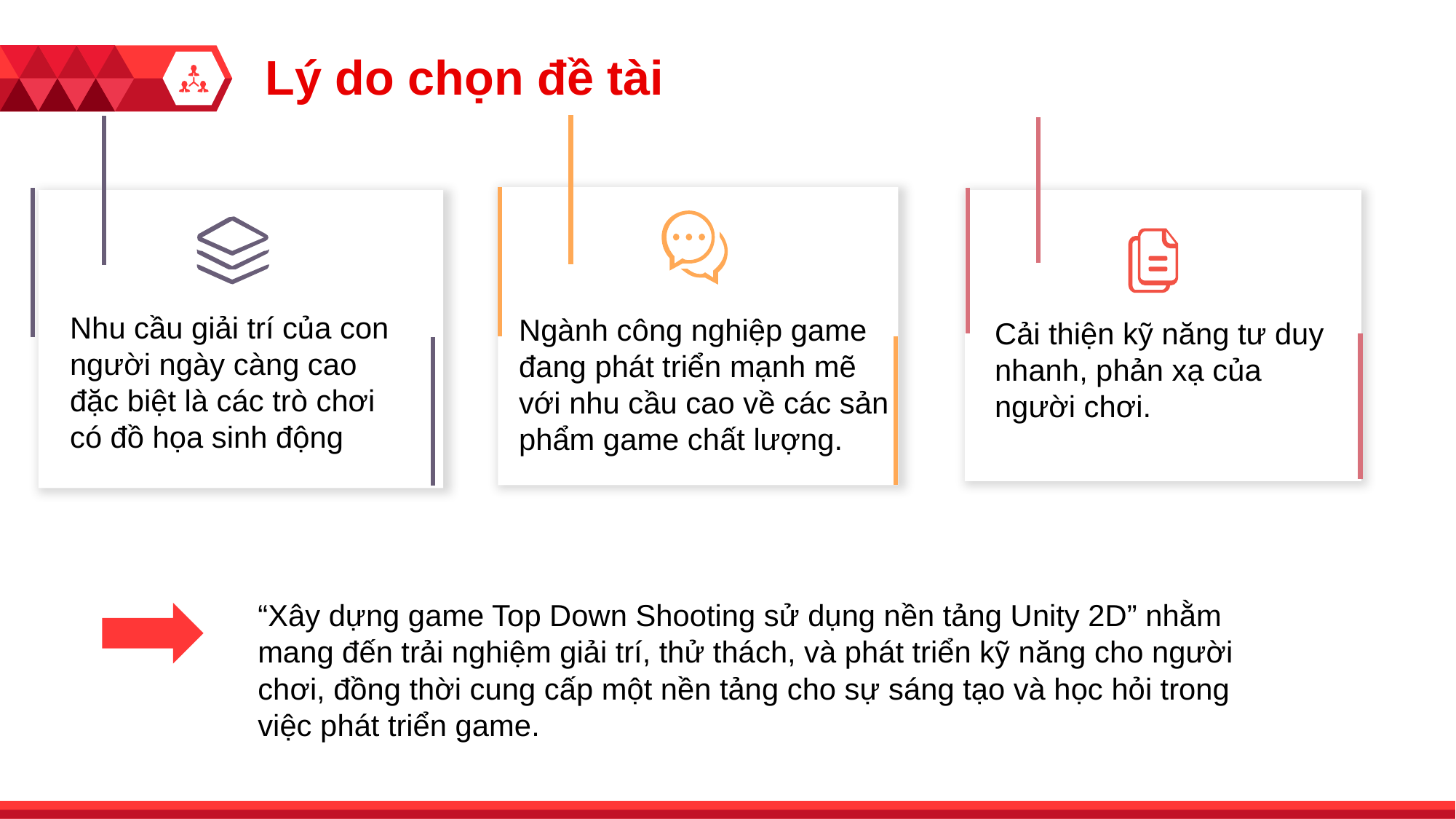

Lý do chọn đề tài

Nhu cầu giải trí của con người ngày càng cao đặc biệt là các trò chơi có đồ họa sinh động
Ngành công nghiệp game đang phát triển mạnh mẽ với nhu cầu cao về các sản phẩm game chất lượng.
Cải thiện kỹ năng tư duy nhanh, phản xạ của người chơi.
“Xây dựng game Top Down Shooting sử dụng nền tảng Unity 2D” nhằm mang đến trải nghiệm giải trí, thử thách, và phát triển kỹ năng cho người chơi, đồng thời cung cấp một nền tảng cho sự sáng tạo và học hỏi trong việc phát triển game.